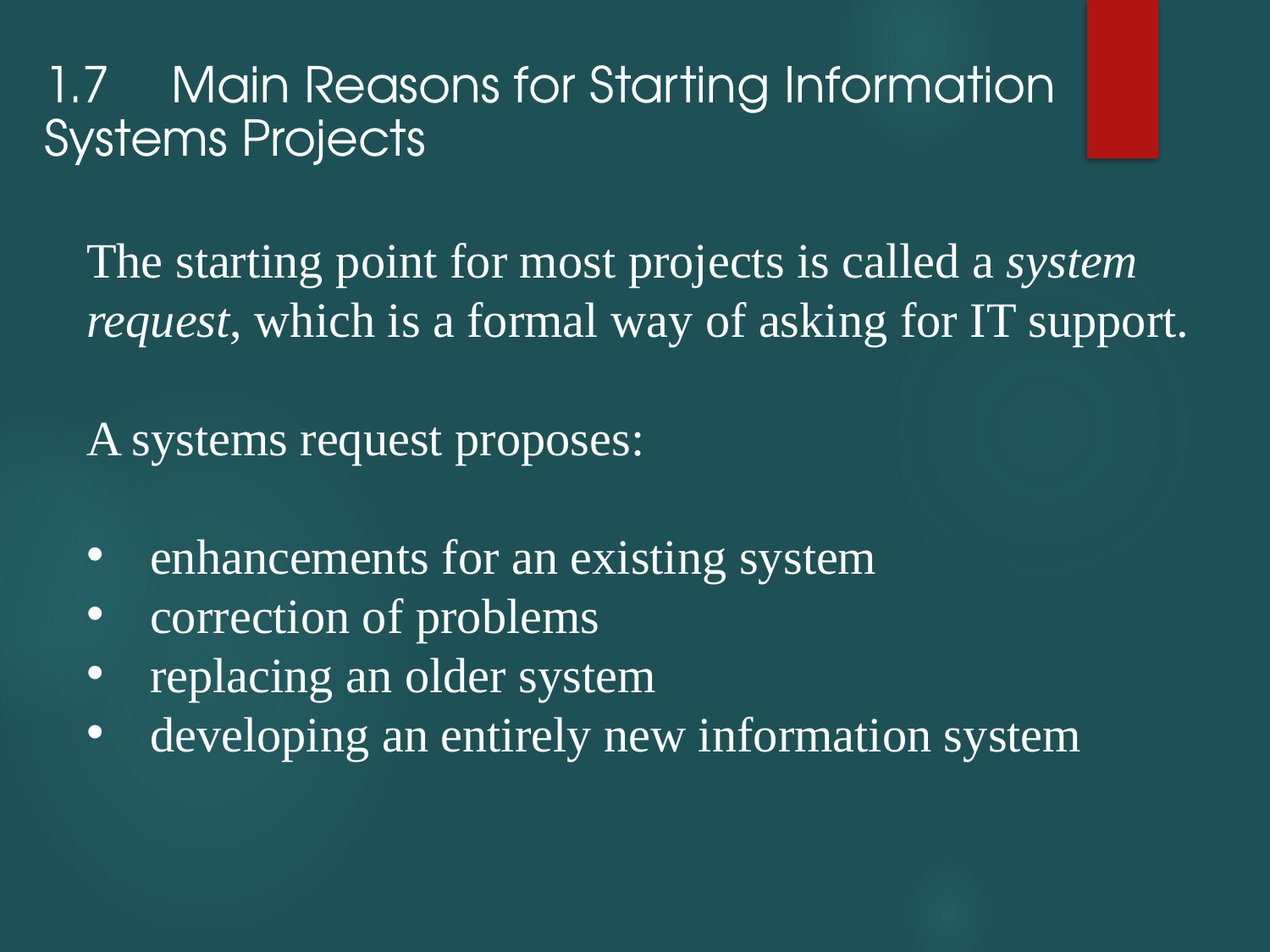

1.7	Main Reasons for Starting Information 	Systems Projects
The starting point for most projects is called a system request, which is a formal way of asking for IT support.

A systems request proposes:

enhancements for an existing system
correction of problems
replacing an older system
developing an entirely new information system